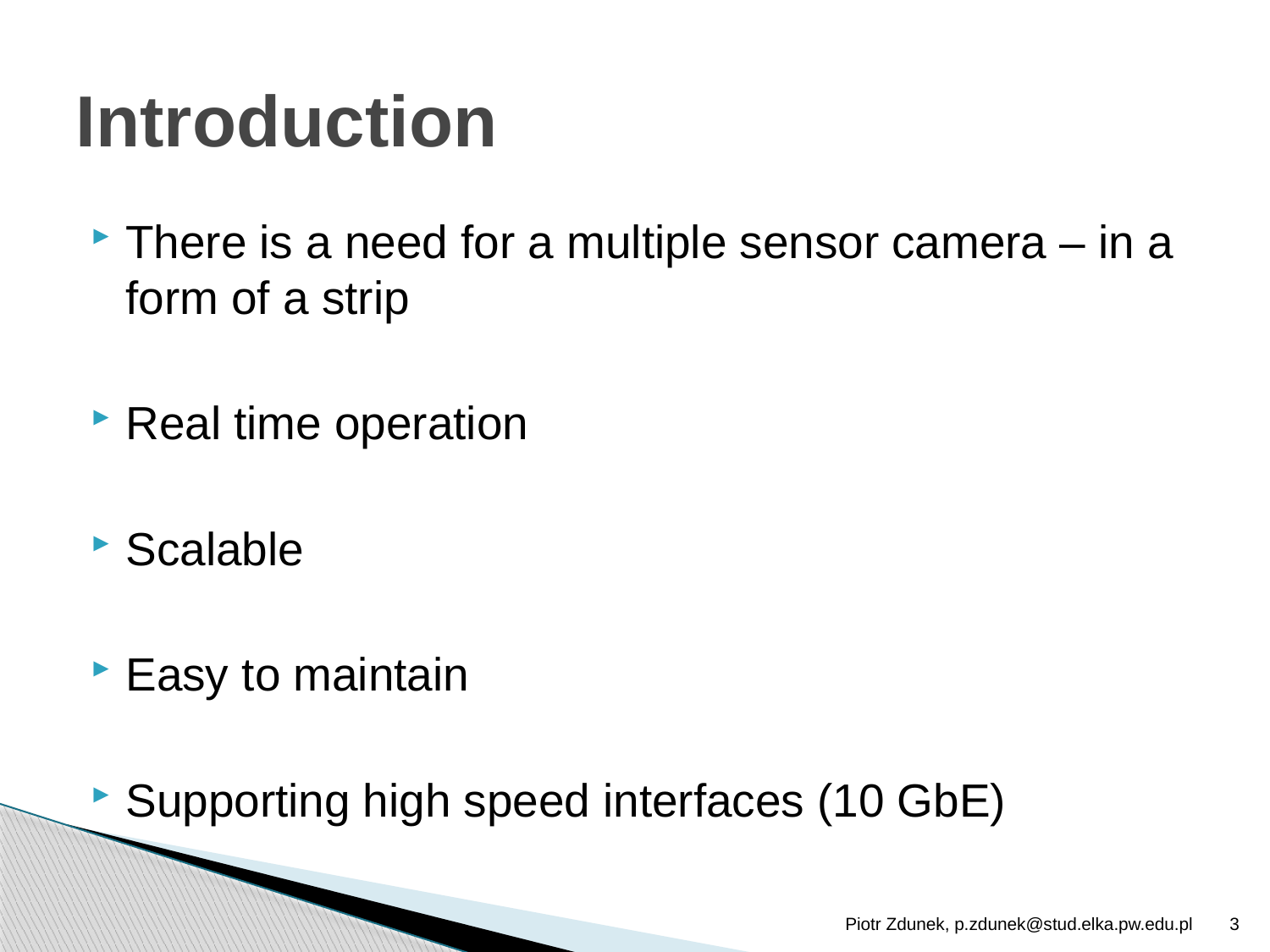

# Introduction
There is a need for a multiple sensor camera – in a form of a strip

Real time operation

Scalable

Easy to maintain

Supporting high speed interfaces (10 GbE)

Piotr Zdunek, p.zdunek@stud.elka.pw.edu.pl
3